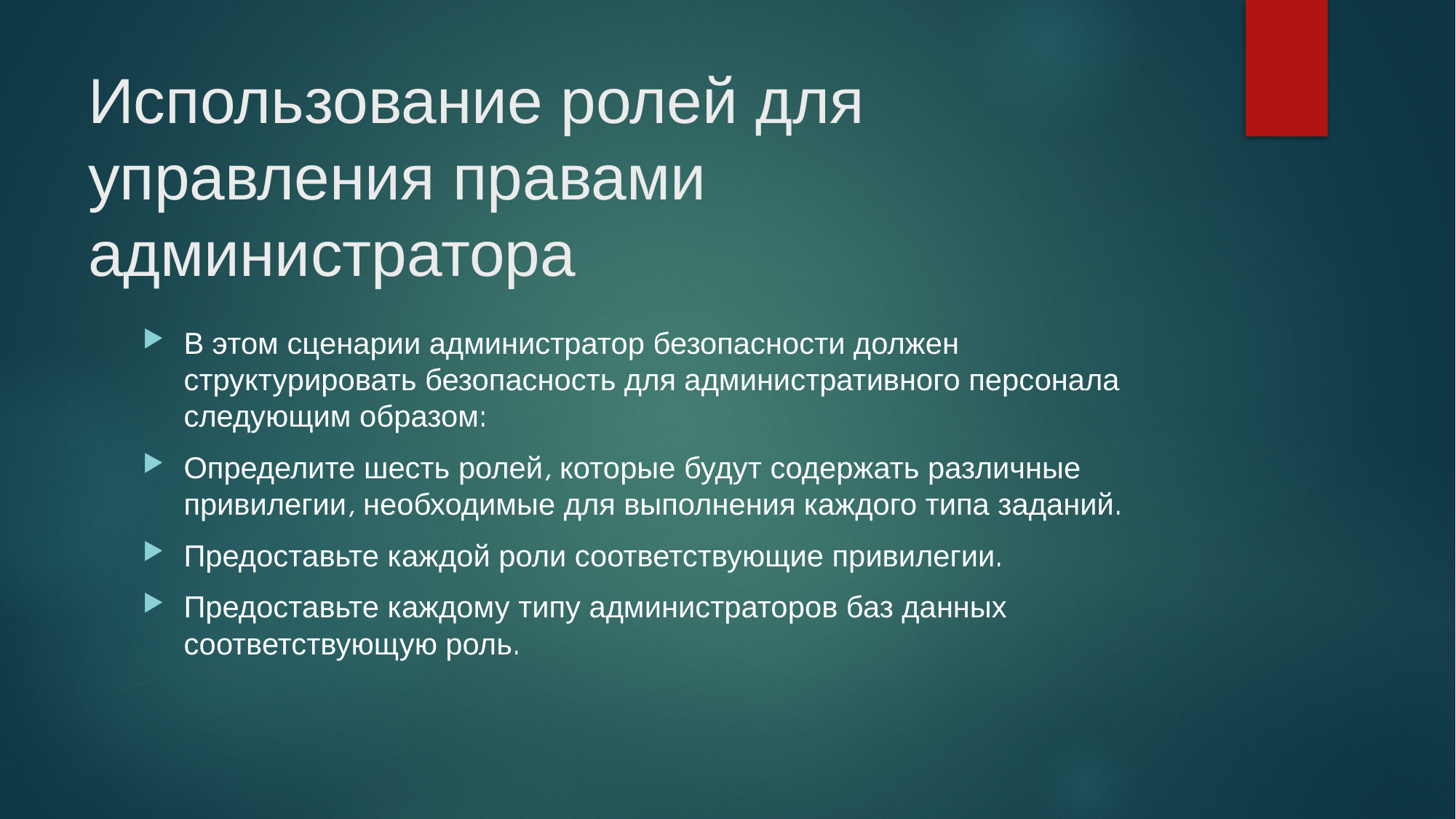

# Использование ролей для управления правами администратора
В этом сценарии администратор безопасности должен структурировать безопасность для административного персонала следующим образом:
Определите шесть ролей, которые будут содержать различные привилегии, необходимые для выполнения каждого типа заданий.
Предоставьте каждой роли соответствующие привилегии.
Предоставьте каждому типу администраторов баз данных соответствующую роль.